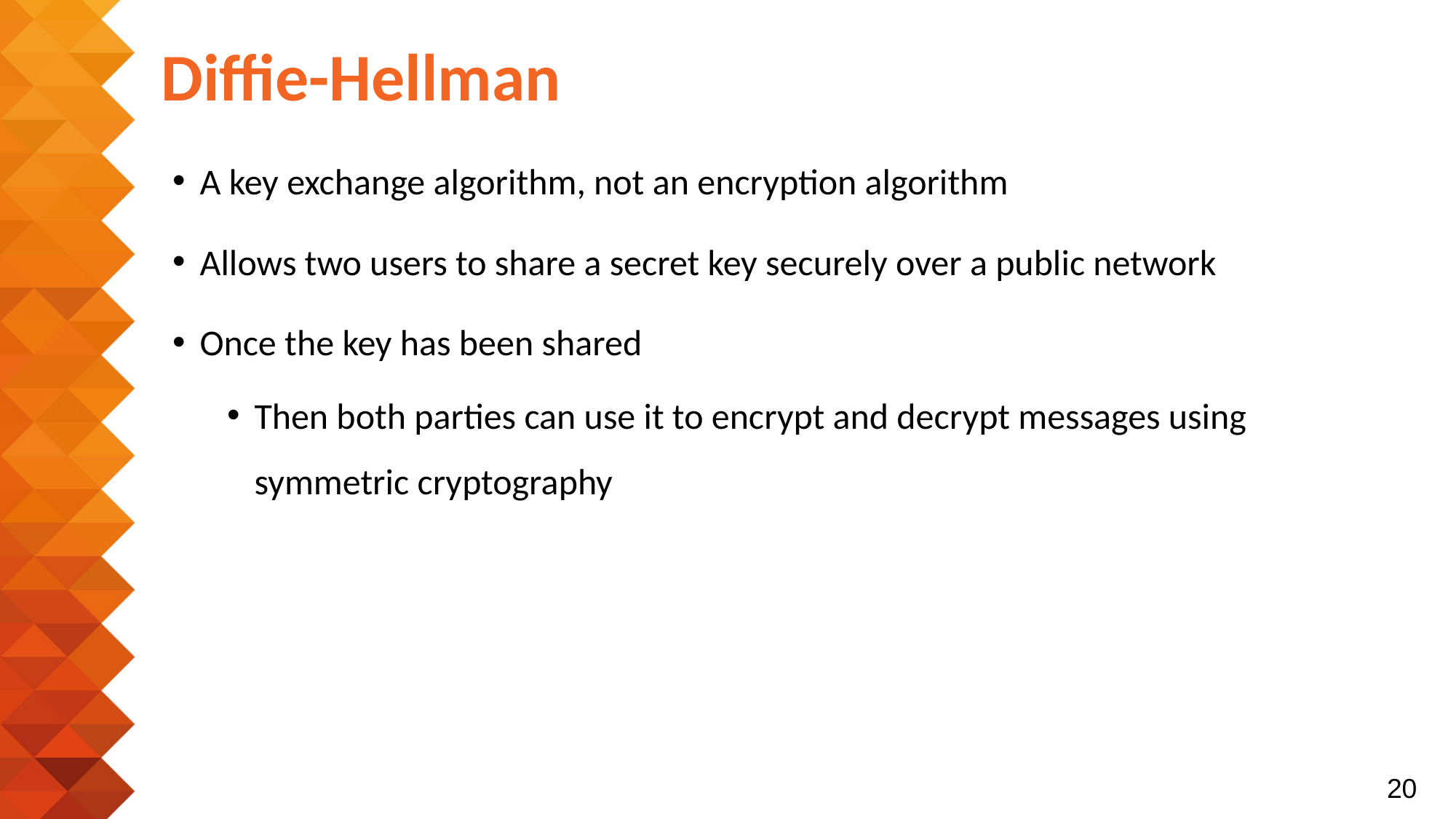

# Diffie-Hellman
A key exchange algorithm, not an encryption algorithm
Allows two users to share a secret key securely over a public network
Once the key has been shared
Then both parties can use it to encrypt and decrypt messages using symmetric cryptography
20